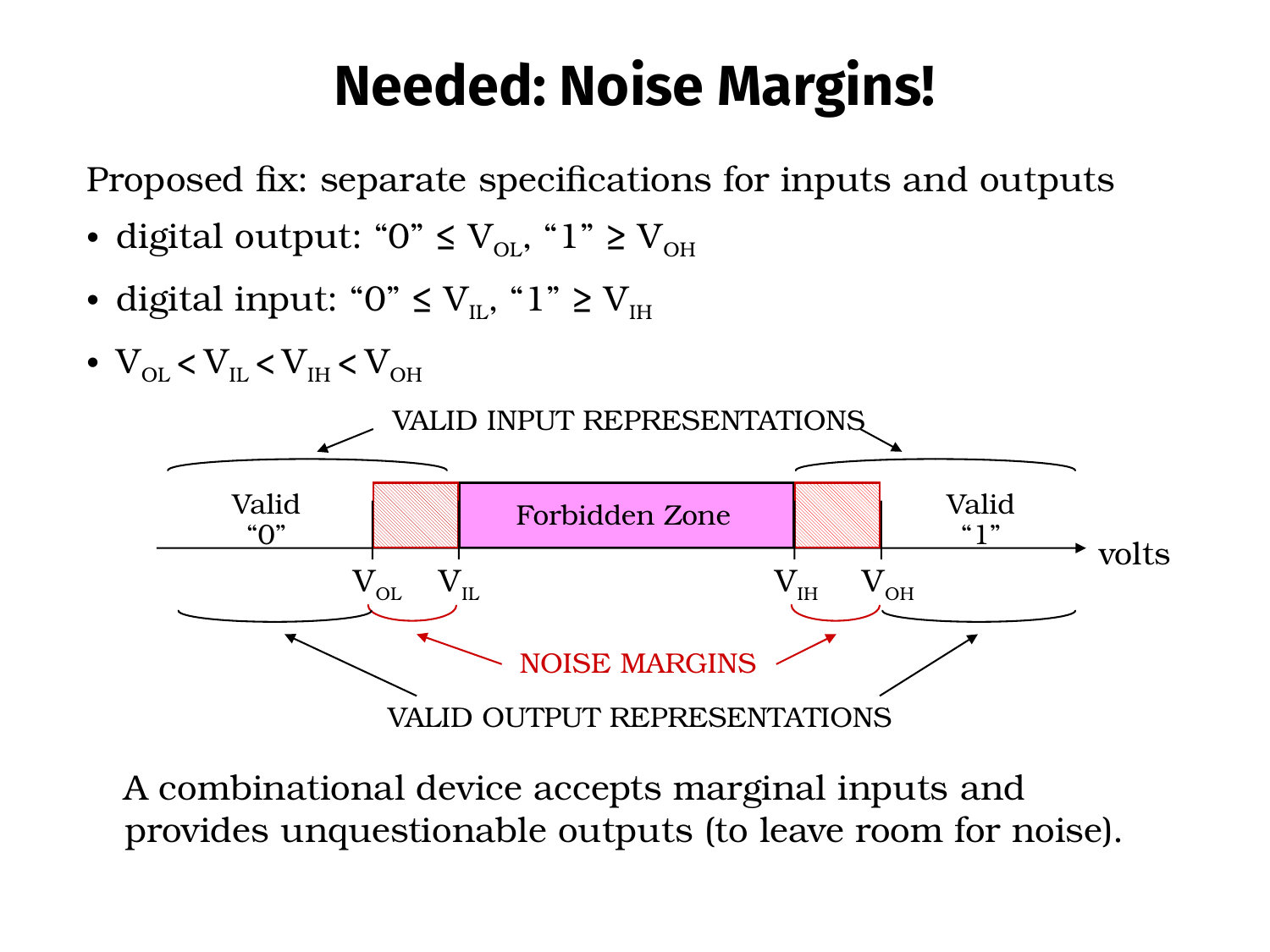

# Needed: Noise Margins!
Proposed fix: separate specifications for inputs and outputs
digital output: “0” ≤ VOL, “1” ≥ VOH
digital input: “0” ≤ VIL, “1” ≥ VIH
VOL < VIL < VIH < VOH
VALID INPUT REPRESENTATIONS

VIL
VIH

Forbidden Zone

NOISE MARGINS
Valid
“0”
Valid
“1”

VOL
VOH

VALID OUTPUT REPRESENTATIONS
volts

A combinational device accepts marginal inputs and provides unquestionable outputs (to leave room for noise).